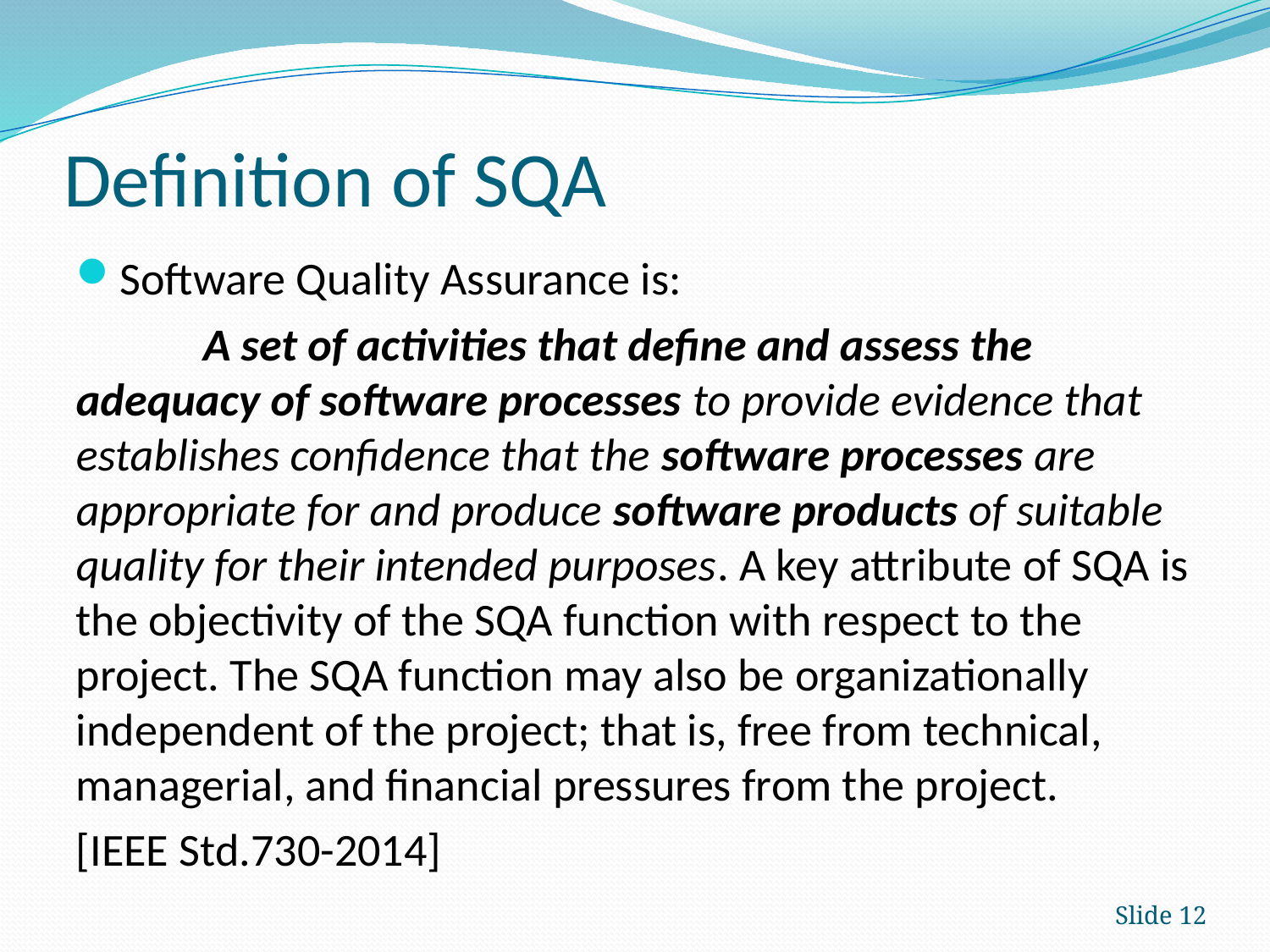

# Definition of SQA
Software Quality Assurance is:
	A set of activities that define and assess the adequacy of software processes to provide evidence that establishes confidence that the software processes are appropriate for and produce software products of suitable quality for their intended purposes. A key attribute of SQA is the objectivity of the SQA function with respect to the project. The SQA function may also be organizationally independent of the project; that is, free from technical, managerial, and financial pressures from the project.
[IEEE Std.730-2014]
Slide 12